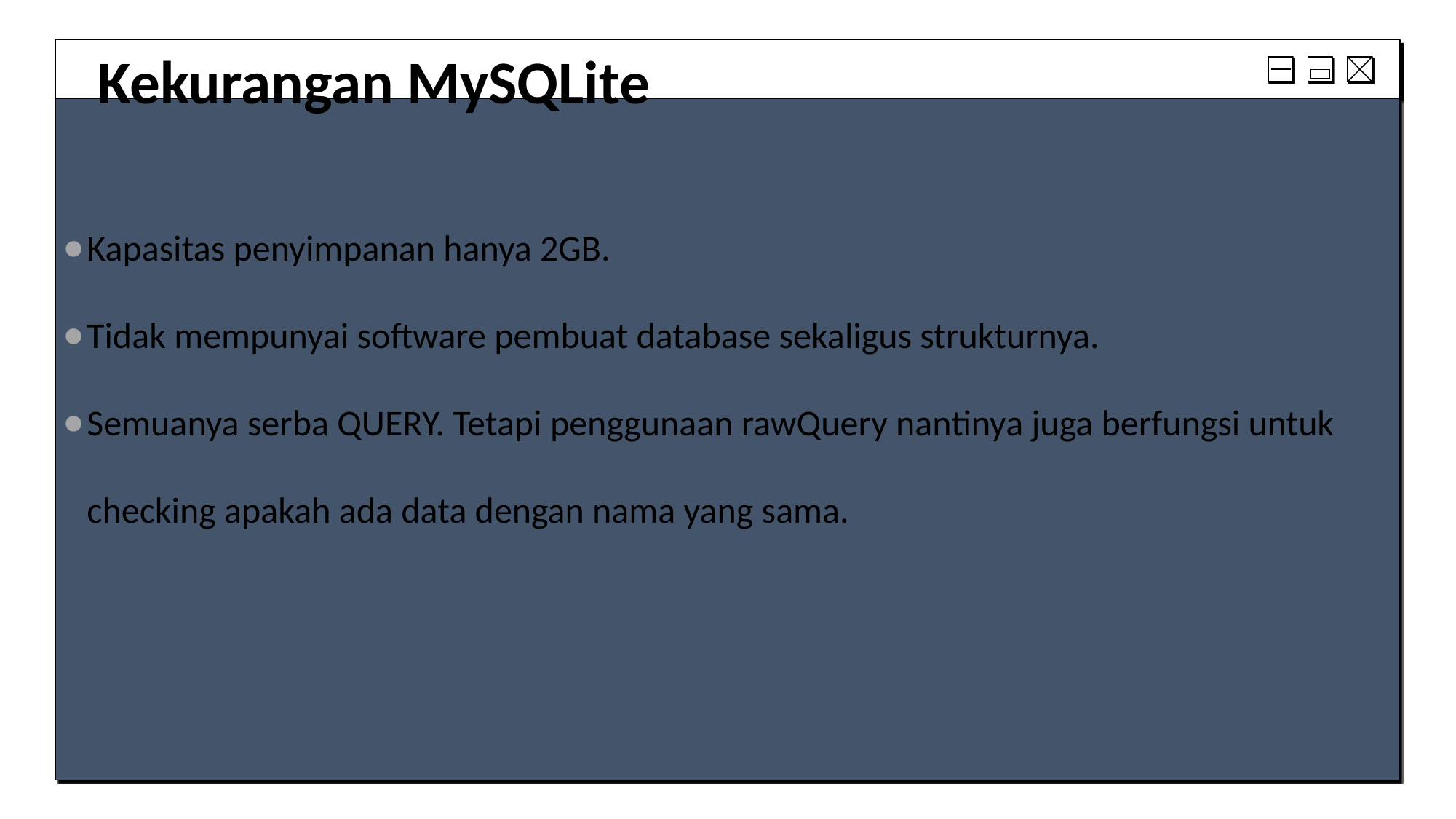

# Kekurangan MySQLite
Kapasitas penyimpanan hanya 2GB.
Tidak mempunyai software pembuat database sekaligus strukturnya.
Semuanya serba QUERY. Tetapi penggunaan rawQuery nantinya juga berfungsi untuk checking apakah ada data dengan nama yang sama.